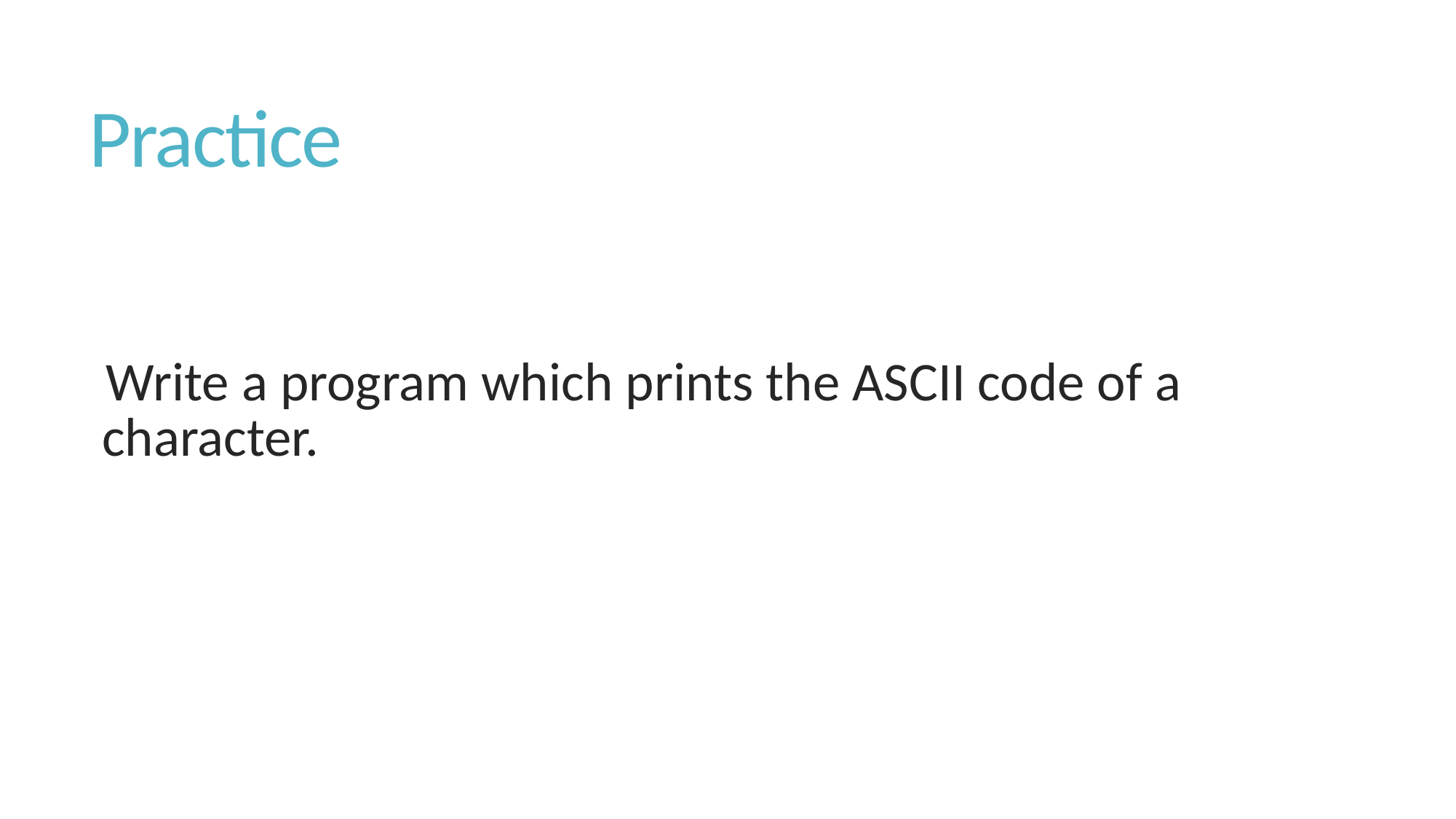

# Practice
Write a program which prints the ASCII code of a character.